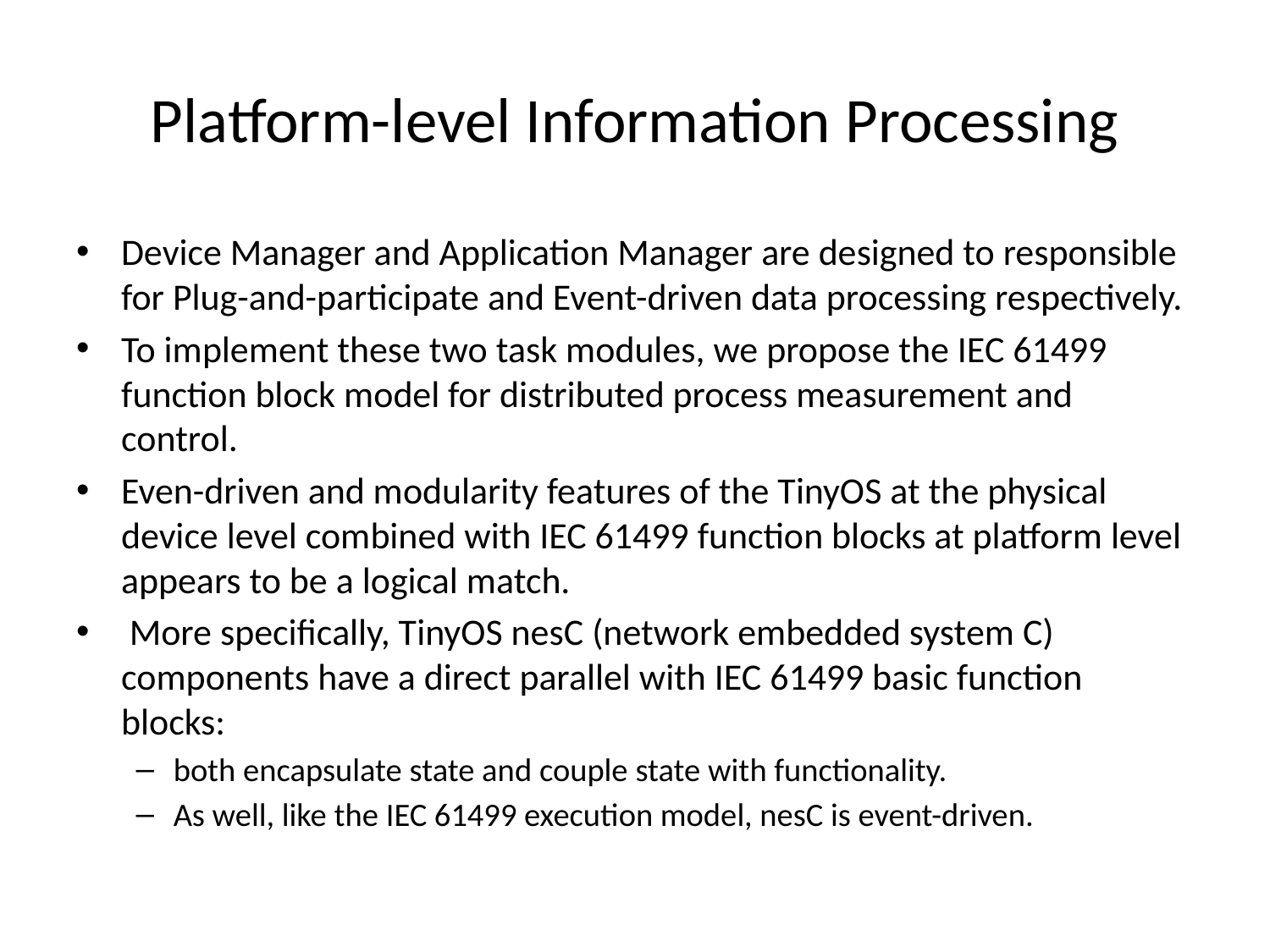

# Platform-level Information Processing
Device Manager and Application Manager are designed to responsible for Plug-and-participate and Event-driven data processing respectively.
To implement these two task modules, we propose the IEC 61499 function block model for distributed process measurement and control.
Even-driven and modularity features of the TinyOS at the physical device level combined with IEC 61499 function blocks at platform level appears to be a logical match.
 More specifically, TinyOS nesC (network embedded system C) components have a direct parallel with IEC 61499 basic function blocks:
both encapsulate state and couple state with functionality.
As well, like the IEC 61499 execution model, nesC is event-driven.